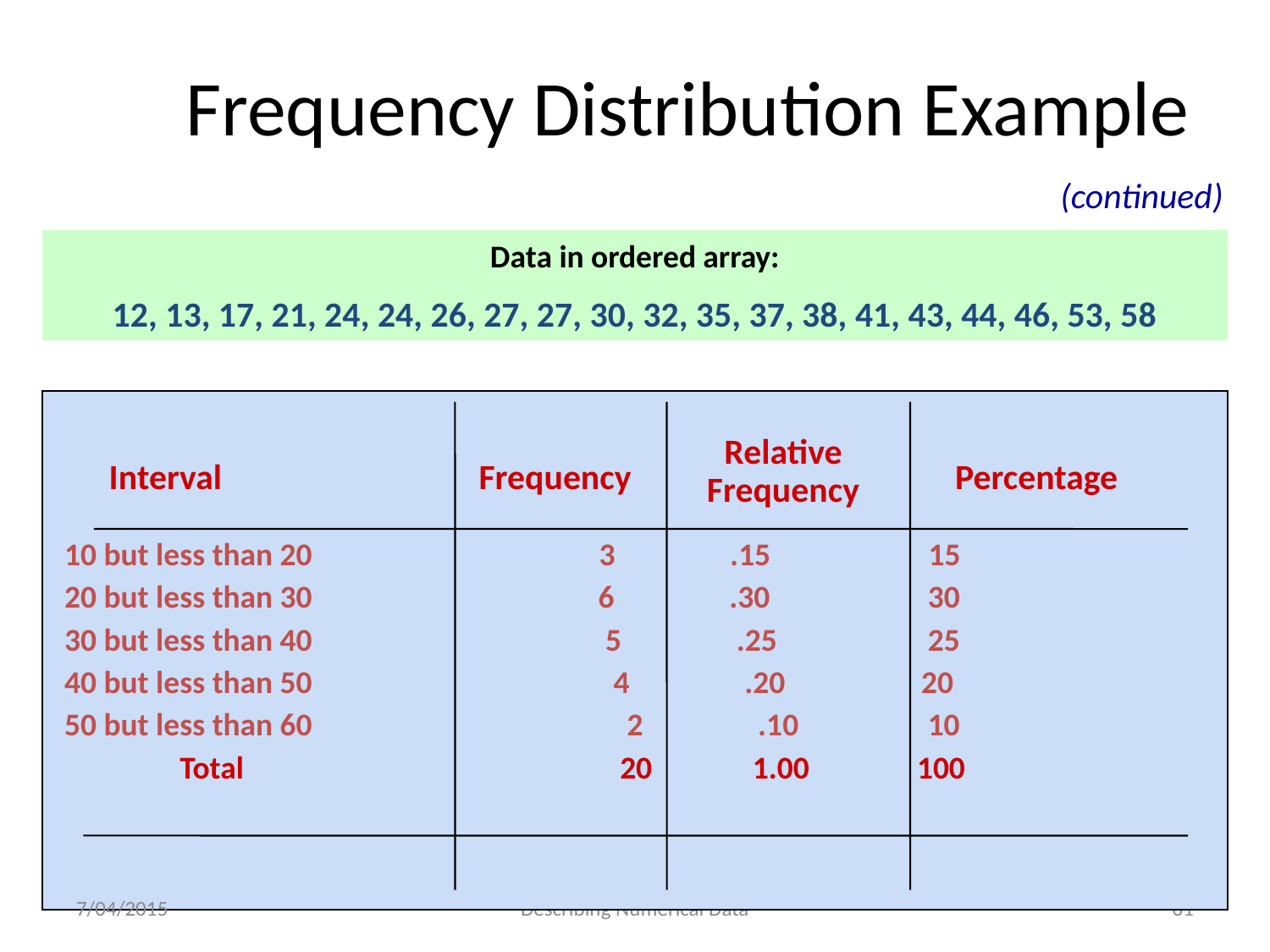

# Frequency Distribution Example
(continued)
Data in ordered array:
12, 13, 17, 21, 24, 24, 26, 27, 27, 30, 32, 35, 37, 38, 41, 43, 44, 46, 53, 58

Relative
Frequency
  Interval                                Frequency
 Percentage

10 but less than 20                                        3                .15                      15
20 but less than 30	                                       6                .30                      30
30 but less than 40	                                        5                .25                     25
40 but less than 50                                          4                .20                   20
50 but less than 60	                                           2                .10                  10
                Total	                                          20              1.00               100

7/04/2015
Describing Numerical Data
61